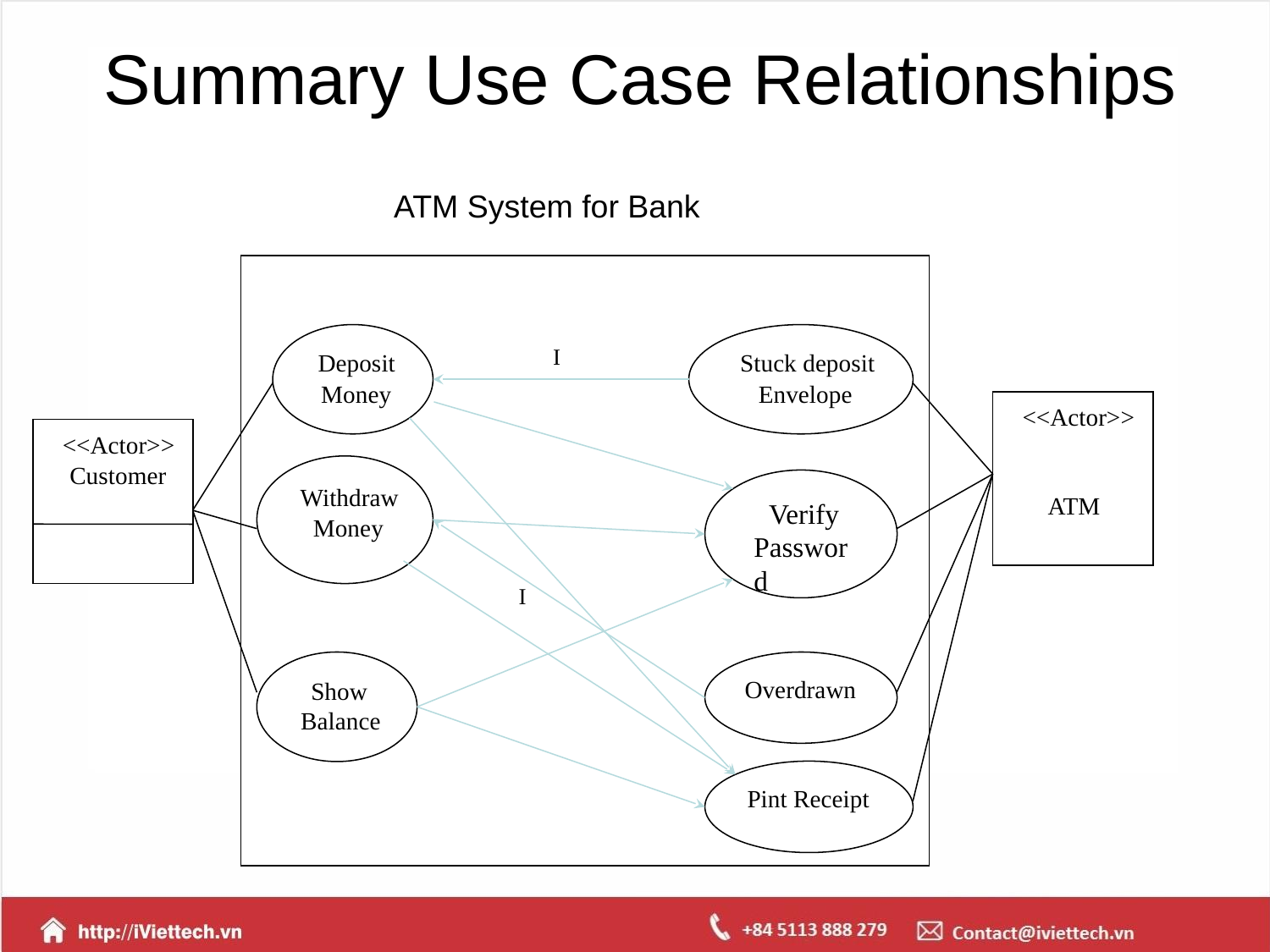

# Summary Use Case Relationships
ATM System for Bank

 I
Deposit
Stuck deposit
Money
Envelope

<<Actor>>

<<Actor>>

Customer

Withdraw
ATM
Verify
Money
Password
I

Overdrawn
Show
Balance

Pint Receipt